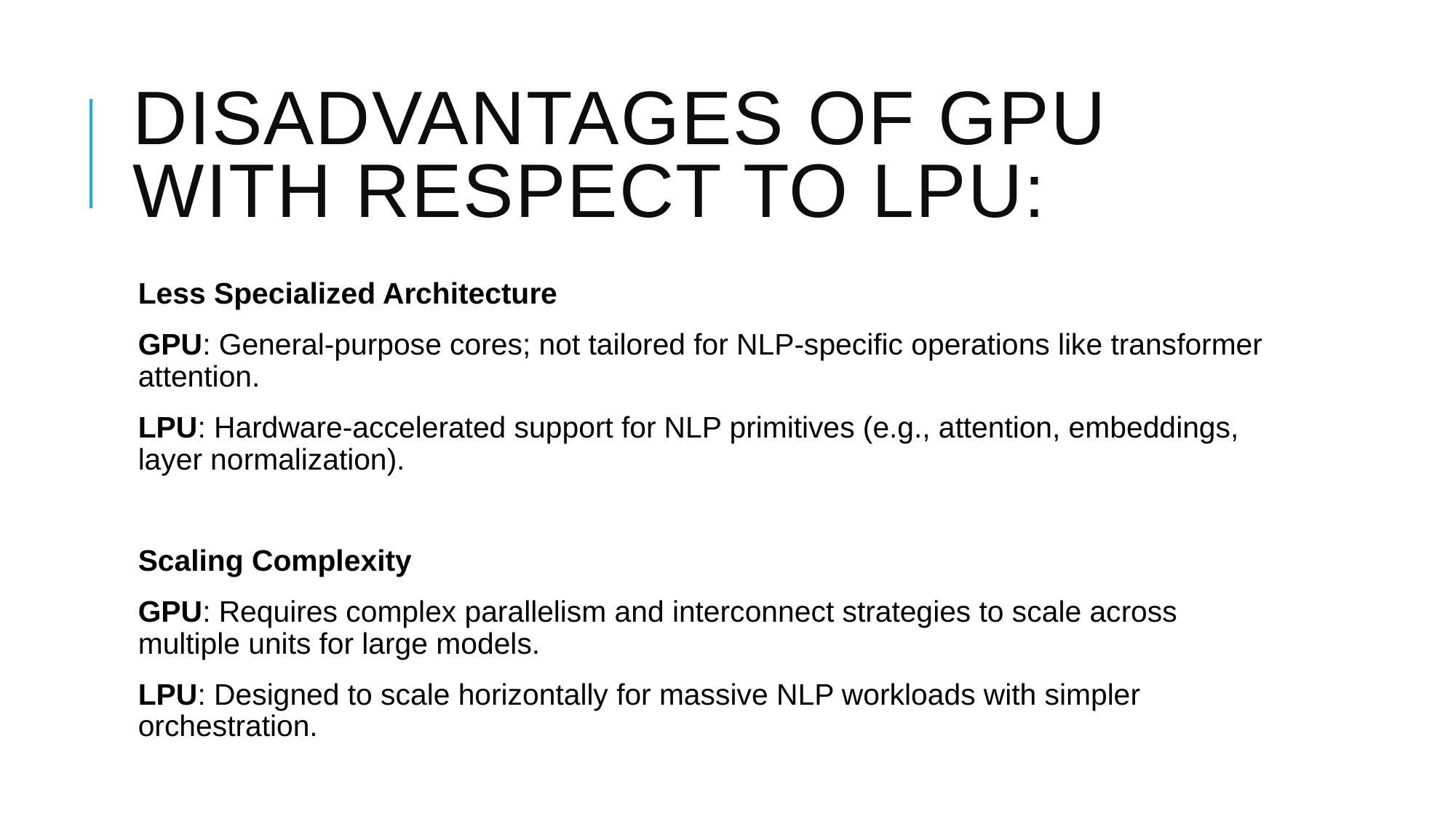

# Disadvantages of GPU with Respect to LPU:
Less Specialized Architecture
GPU: General-purpose cores; not tailored for NLP-specific operations like transformer attention.
LPU: Hardware-accelerated support for NLP primitives (e.g., attention, embeddings, layer normalization).

Scaling Complexity
GPU: Requires complex parallelism and interconnect strategies to scale across multiple units for large models.
LPU: Designed to scale horizontally for massive NLP workloads with simpler orchestration.